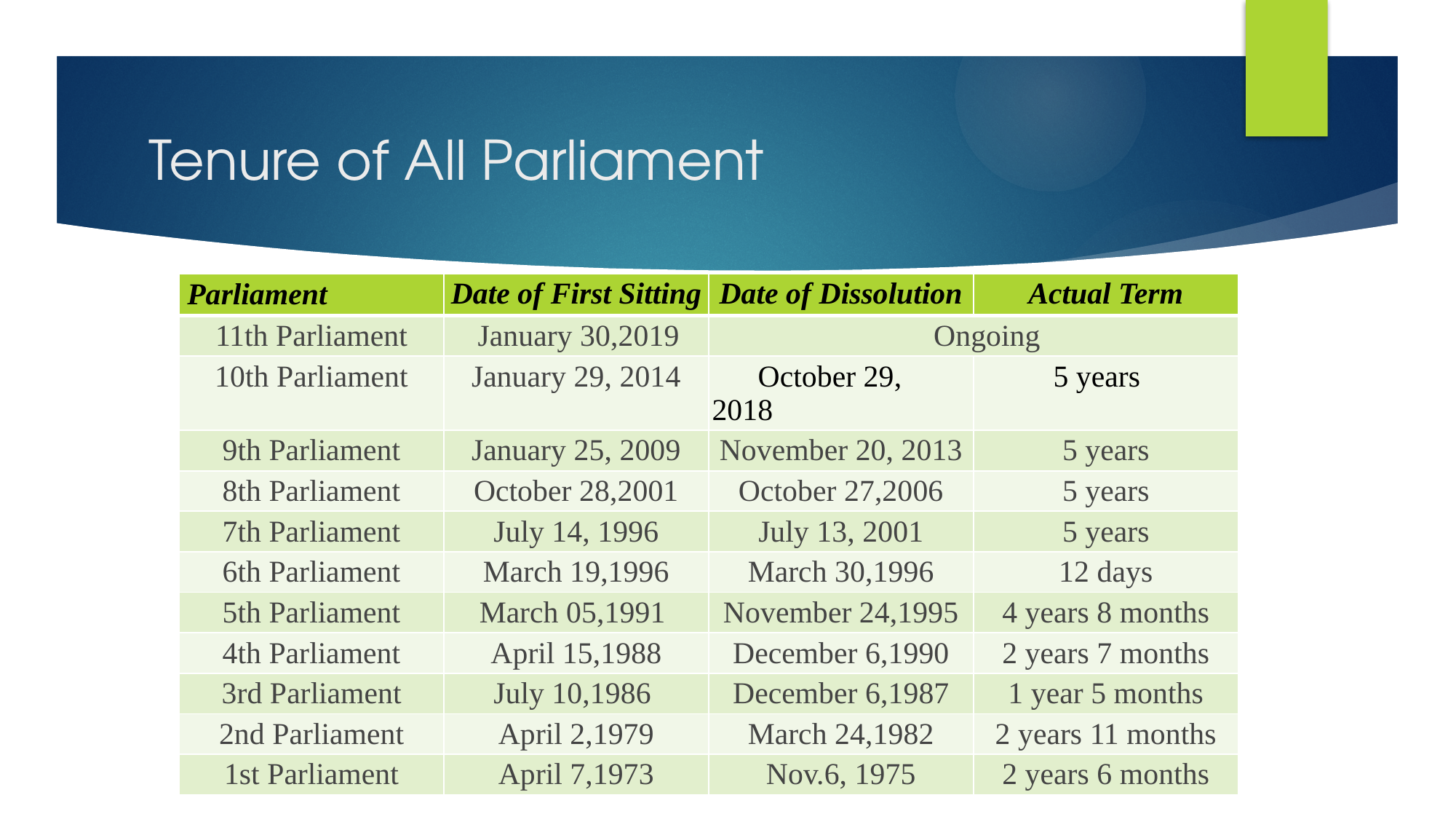

# Tenure of All Parliament
| Parliament | Date of First Sitting | Date of Dissolution | Actual Term |
| --- | --- | --- | --- |
| 11th Parliament | January 30,2019 | Ongoing |  |
| 10th Parliament | January 29, 2014 | October 29, 2018 | 5 years |
| 9th Parliament | January 25, 2009 | November 20, 2013 | 5 years |
| 8th Parliament | October 28,2001 | October 27,2006 | 5 years |
| 7th Parliament | July 14, 1996 | July 13, 2001 | 5 years |
| 6th Parliament | March 19,1996 | March 30,1996 | 12 days |
| 5th Parliament | March 05,1991 | November 24,1995 | 4 years 8 months |
| 4th Parliament | April 15,1988 | December 6,1990 | 2 years 7 months |
| 3rd Parliament | July 10,1986 | December 6,1987 | 1 year 5 months |
| 2nd Parliament | April 2,1979 | March 24,1982 | 2 years 11 months |
| 1st Parliament | April 7,1973 | Nov.6, 1975 | 2 years 6 months |